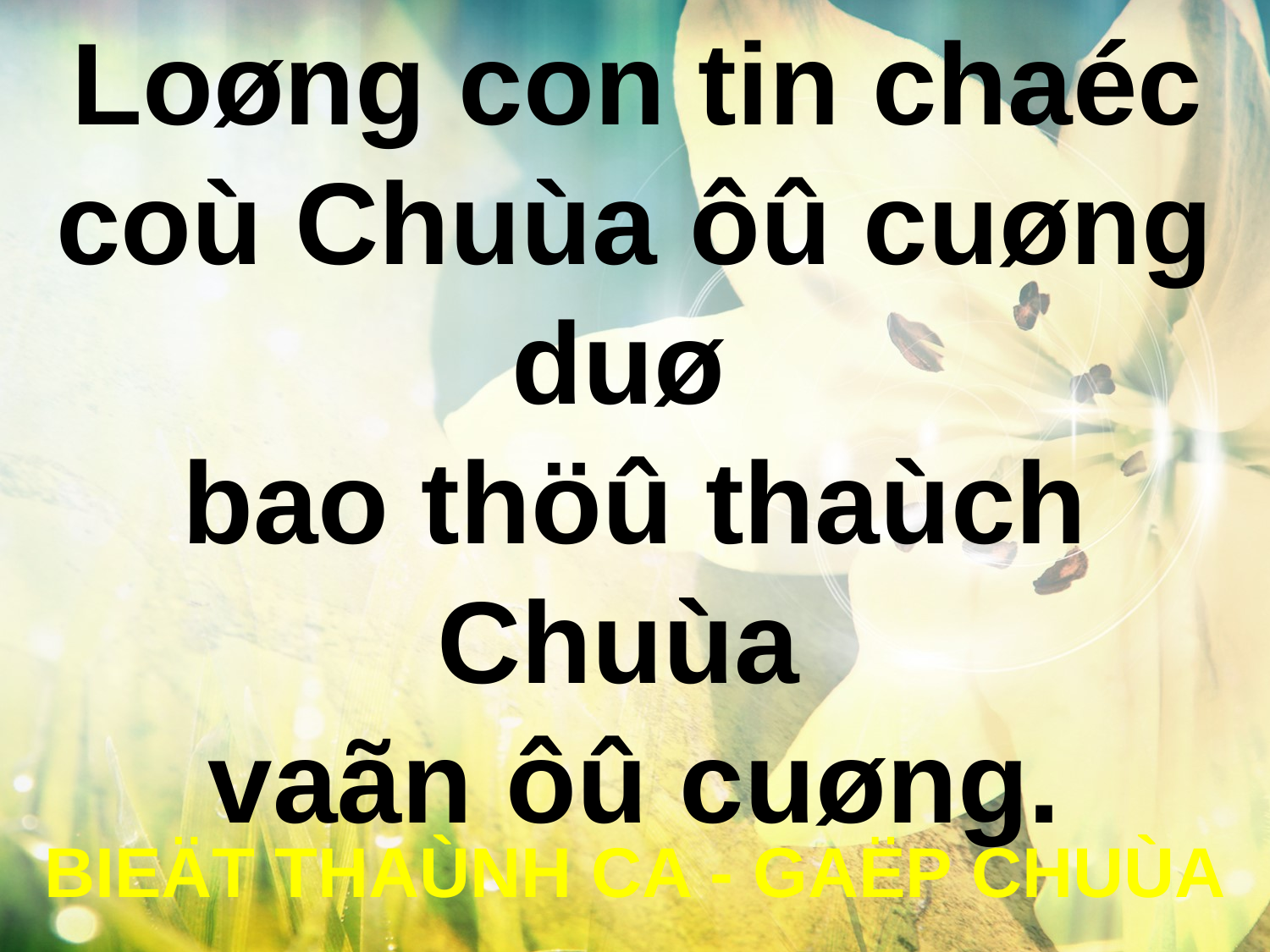

Loøng con tin chaéc
coù Chuùa ôû cuøng duø
bao thöû thaùch Chuùa
vaãn ôû cuøng.
BIEÄT THAÙNH CA - GAËP CHUÙA